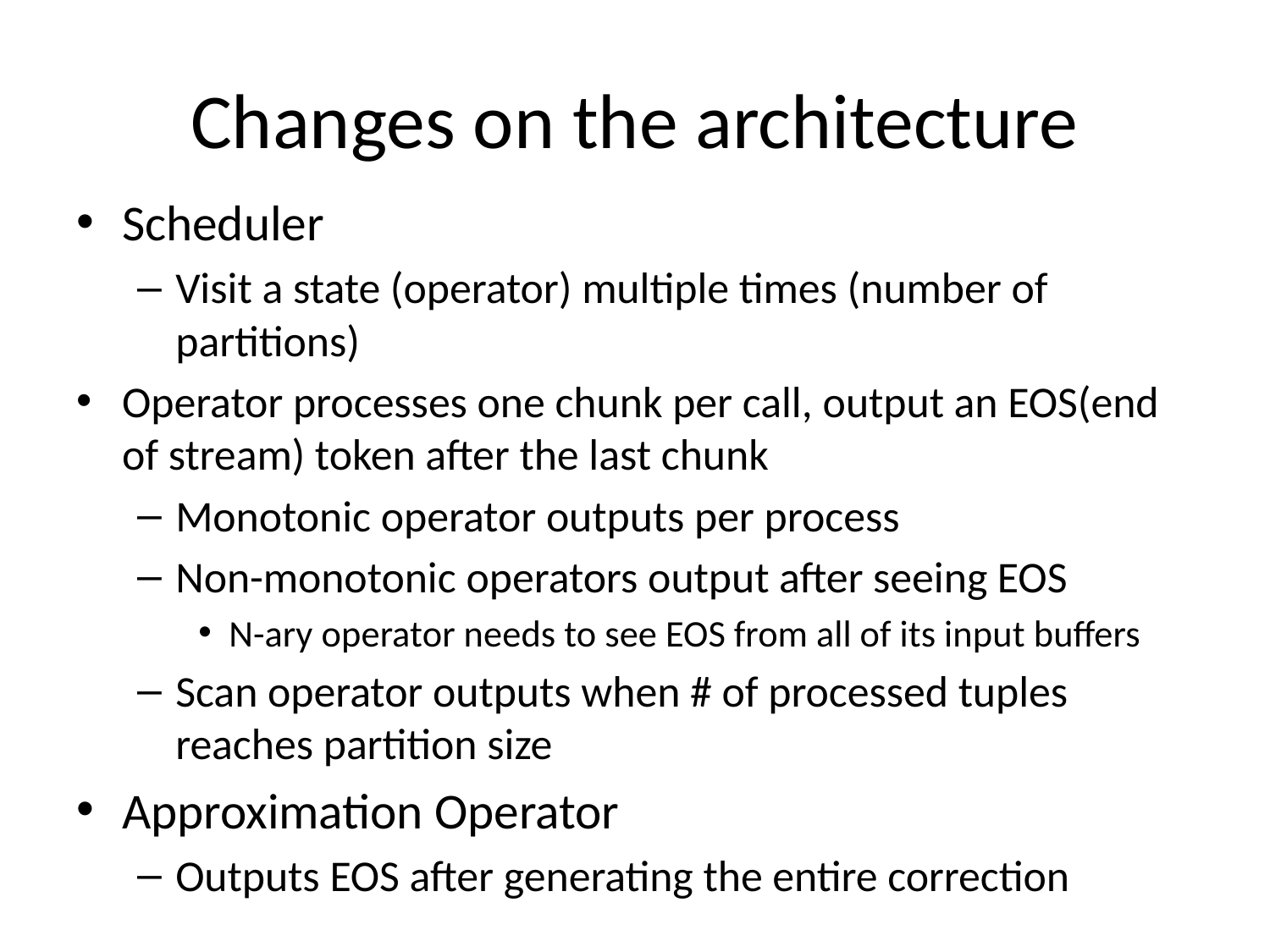

# Changes on the architecture
Scheduler
Visit a state (operator) multiple times (number of partitions)
Operator processes one chunk per call, output an EOS(end of stream) token after the last chunk
Monotonic operator outputs per process
Non-monotonic operators output after seeing EOS
N-ary operator needs to see EOS from all of its input buffers
Scan operator outputs when # of processed tuples reaches partition size
Approximation Operator
Outputs EOS after generating the entire correction